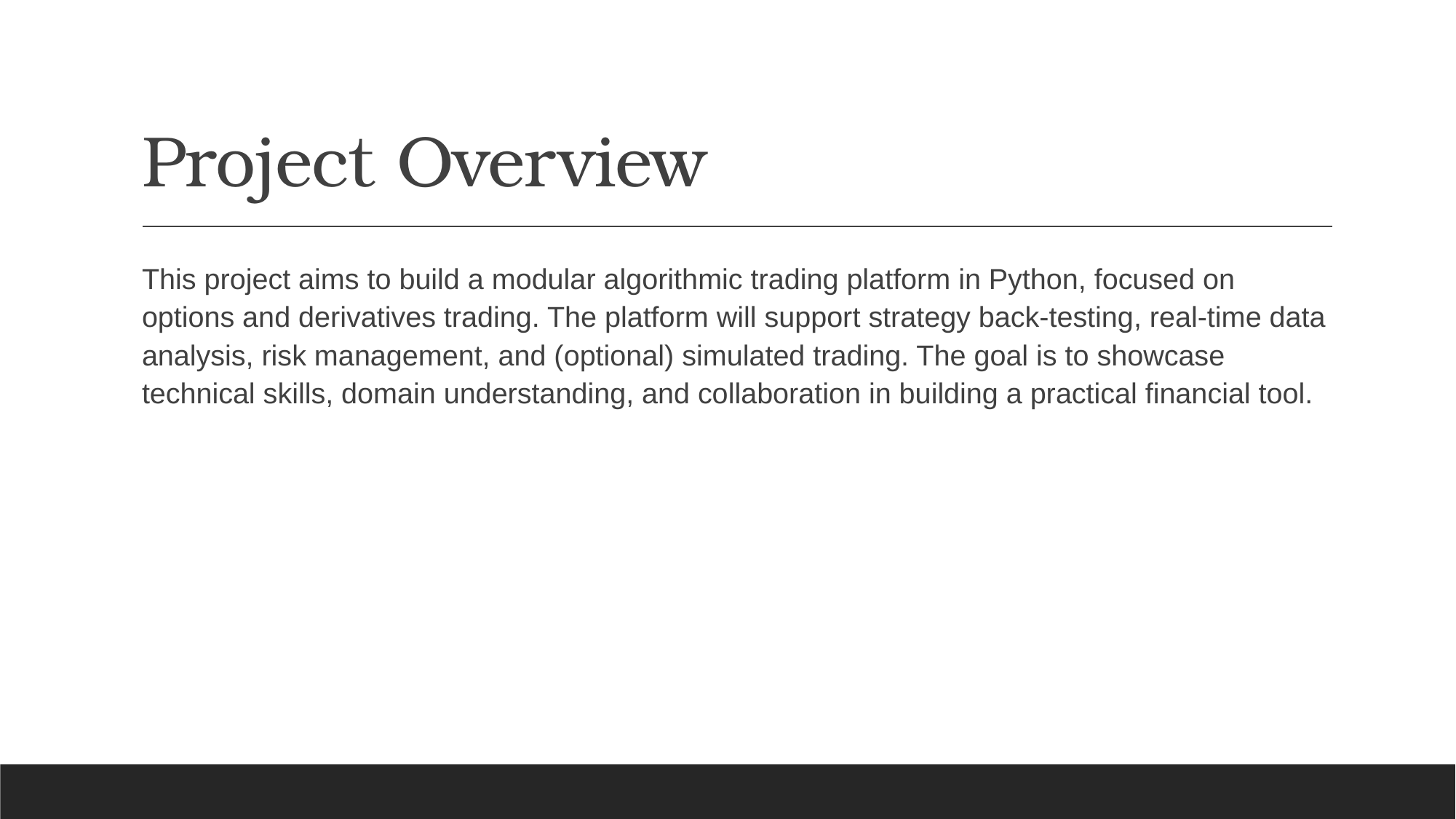

# Project Overview
This project aims to build a modular algorithmic trading platform in Python, focused on options and derivatives trading. The platform will support strategy back-testing, real-time data analysis, risk management, and (optional) simulated trading. The goal is to showcase technical skills, domain understanding, and collaboration in building a practical financial tool.